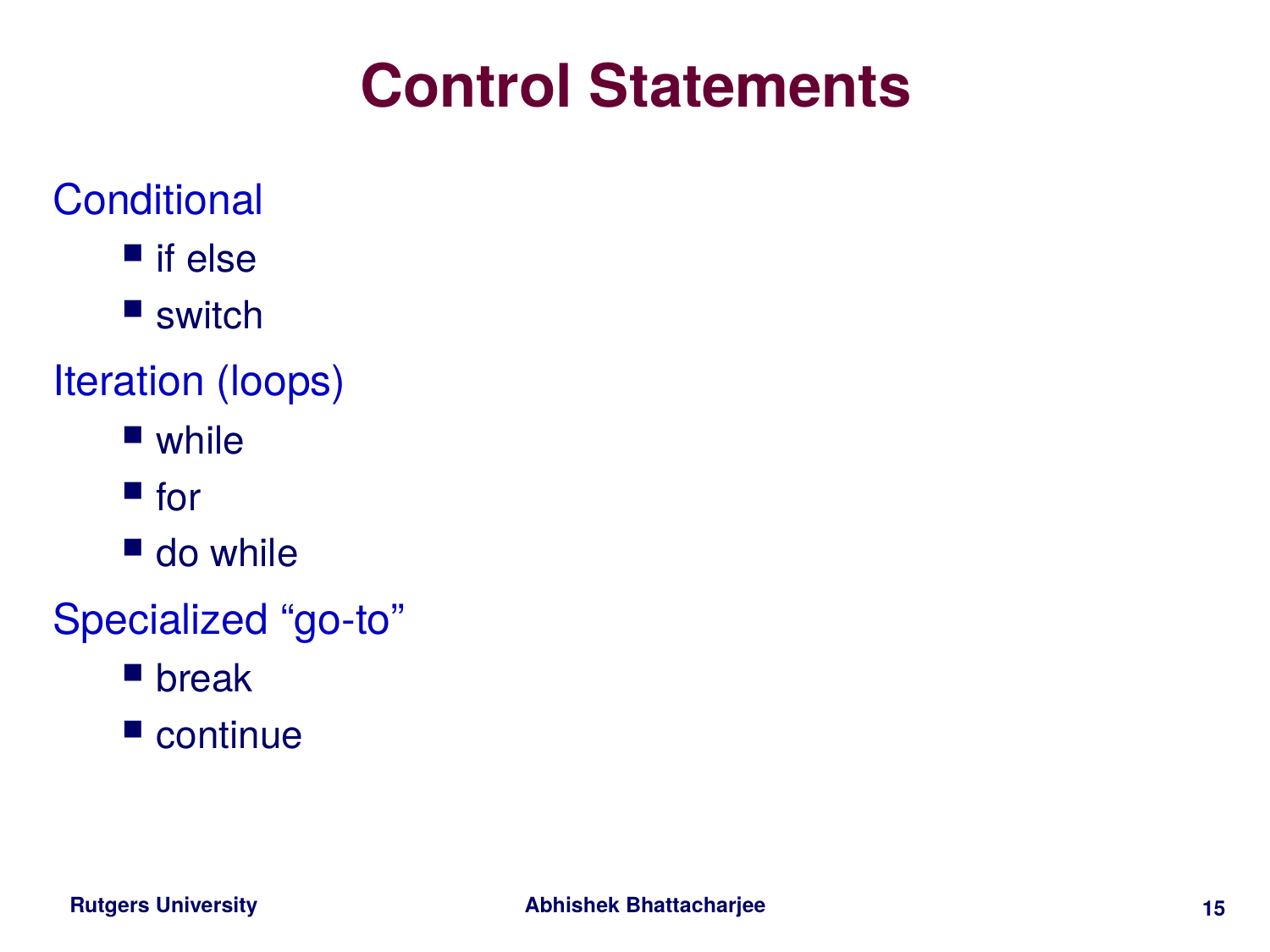

# Control Statements
Conditional
if else
switch
Iteration (loops)
while
for
do while
Specialized “go-to”
break
continue